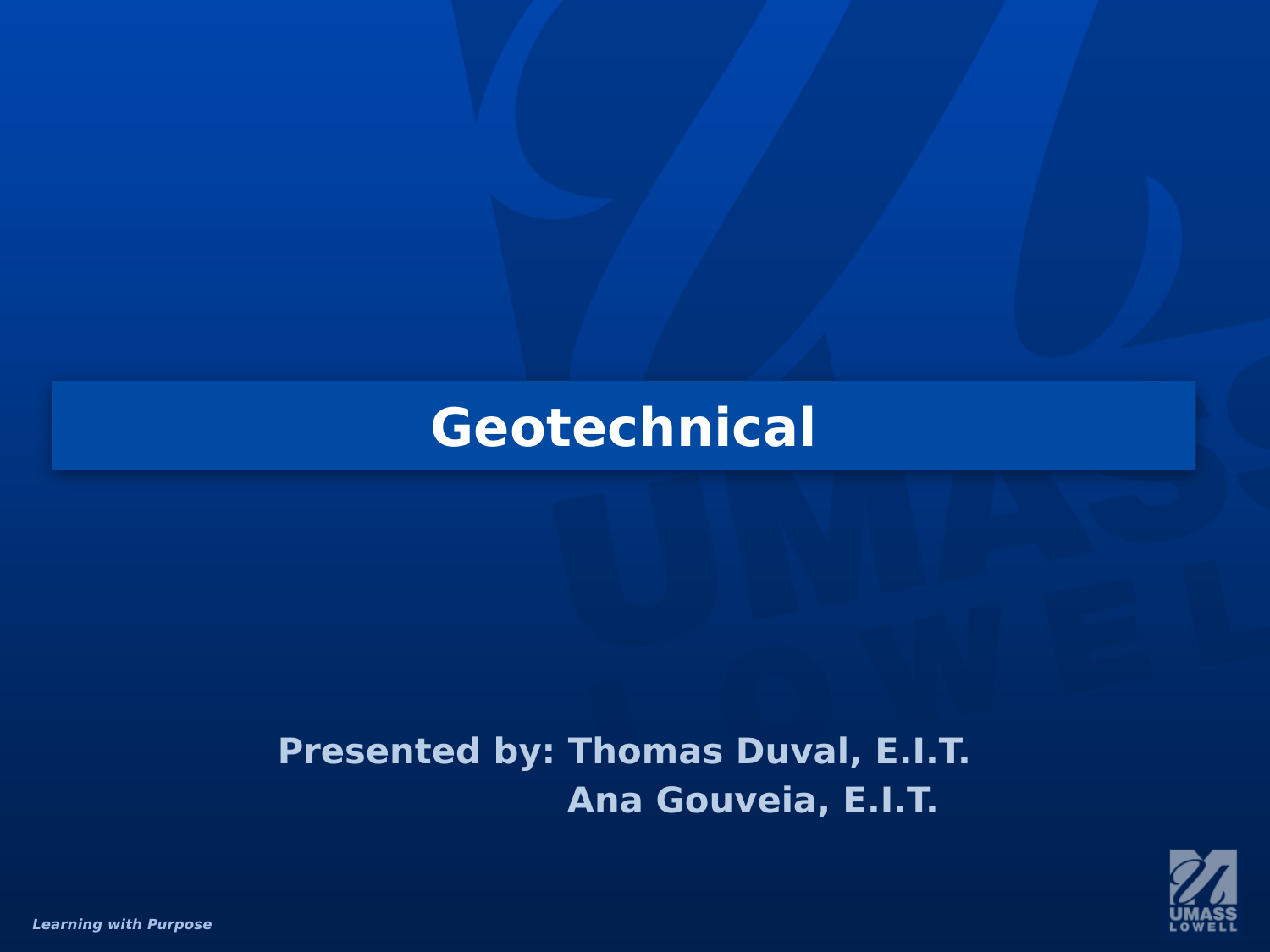

# Geotechnical
Presented by: Thomas Duval, E.I.T.
                     Ana Gouveia, E.I.T.